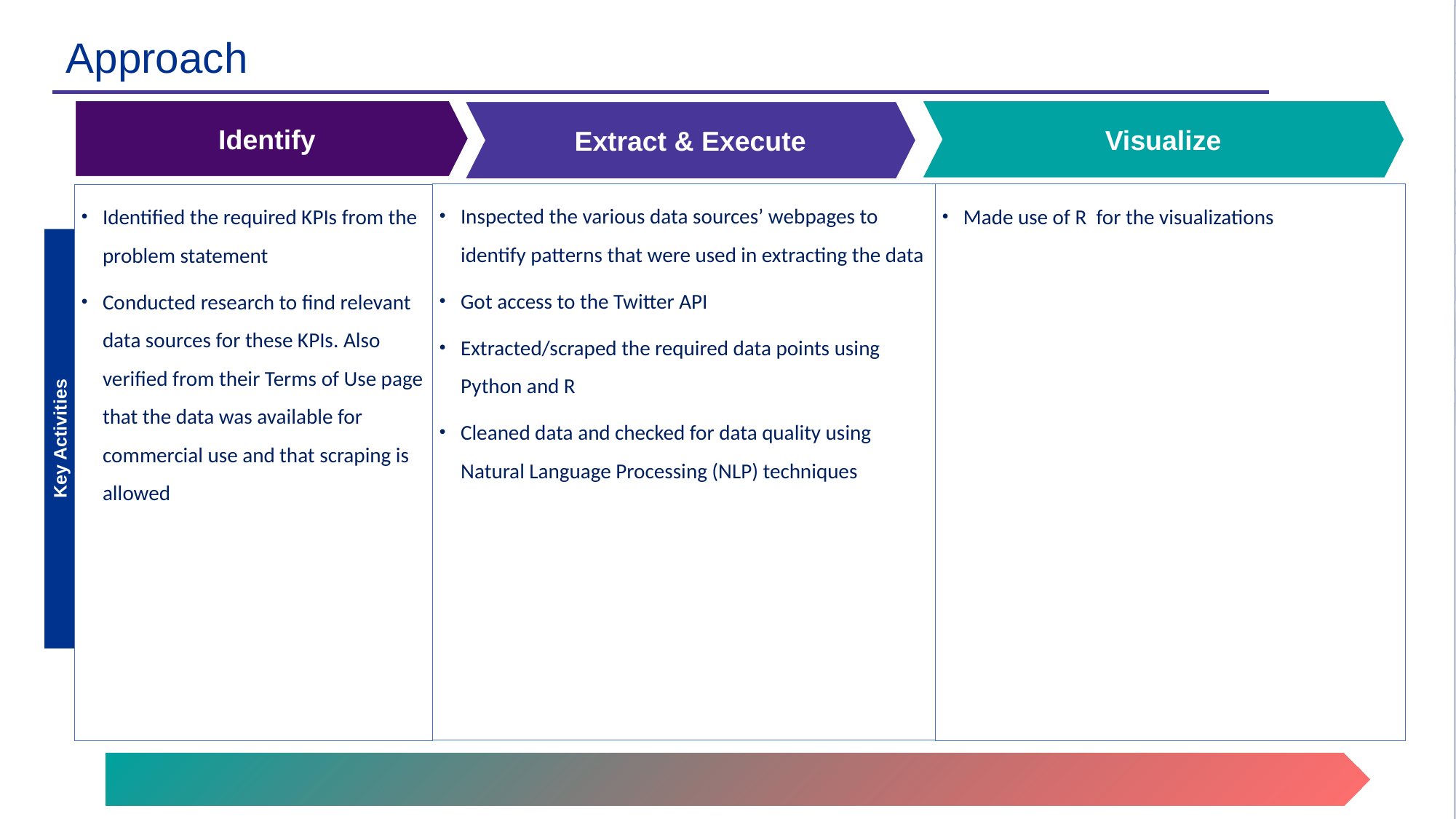

Approach
Identify
Visualize
Extract & Execute
Inspected the various data sources’ webpages to identify patterns that were used in extracting the data
Got access to the Twitter API
Extracted/scraped the required data points using Python and R
Cleaned data and checked for data quality using Natural Language Processing (NLP) techniques

Made use of R  for the visualizations

Identified the required KPIs from the problem statement
Conducted research to find relevant data sources for these KPIs. Also verified from their Terms of Use page that the data was available for commercial use and that scraping is allowed

2. Audit Field Work (including on-site visits, inspection) and Test & Measurement
Key Activities
Global  Trends